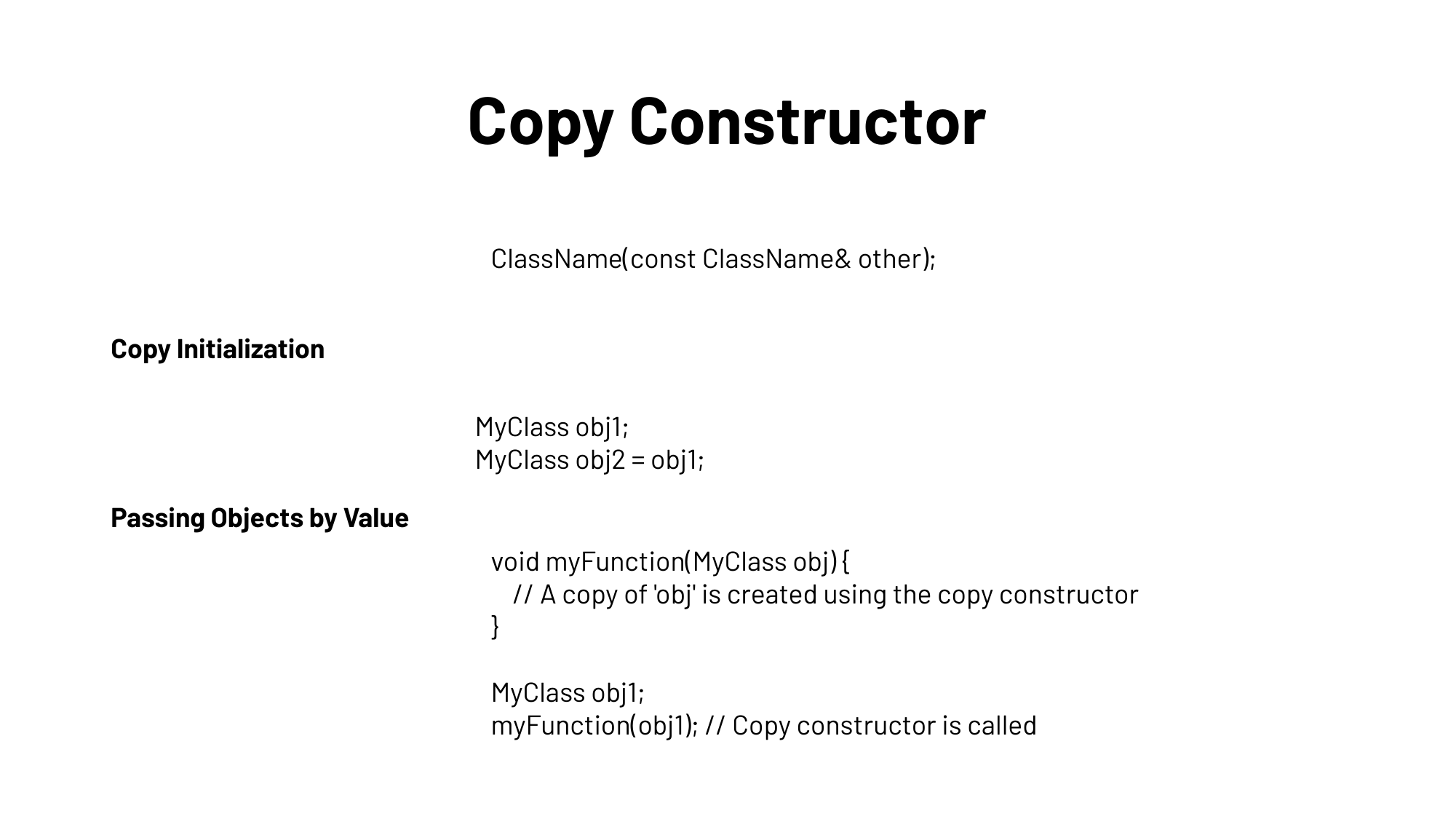

# Copy Constructor
ClassName(const ClassName& other);
Copy Initialization
MyClass obj1;
MyClass obj2 = obj1;
Passing Objects by Value
void myFunction(MyClass obj) {
    // A copy of 'obj' is created using the copy constructor
}

MyClass obj1;
myFunction(obj1); // Copy constructor is called